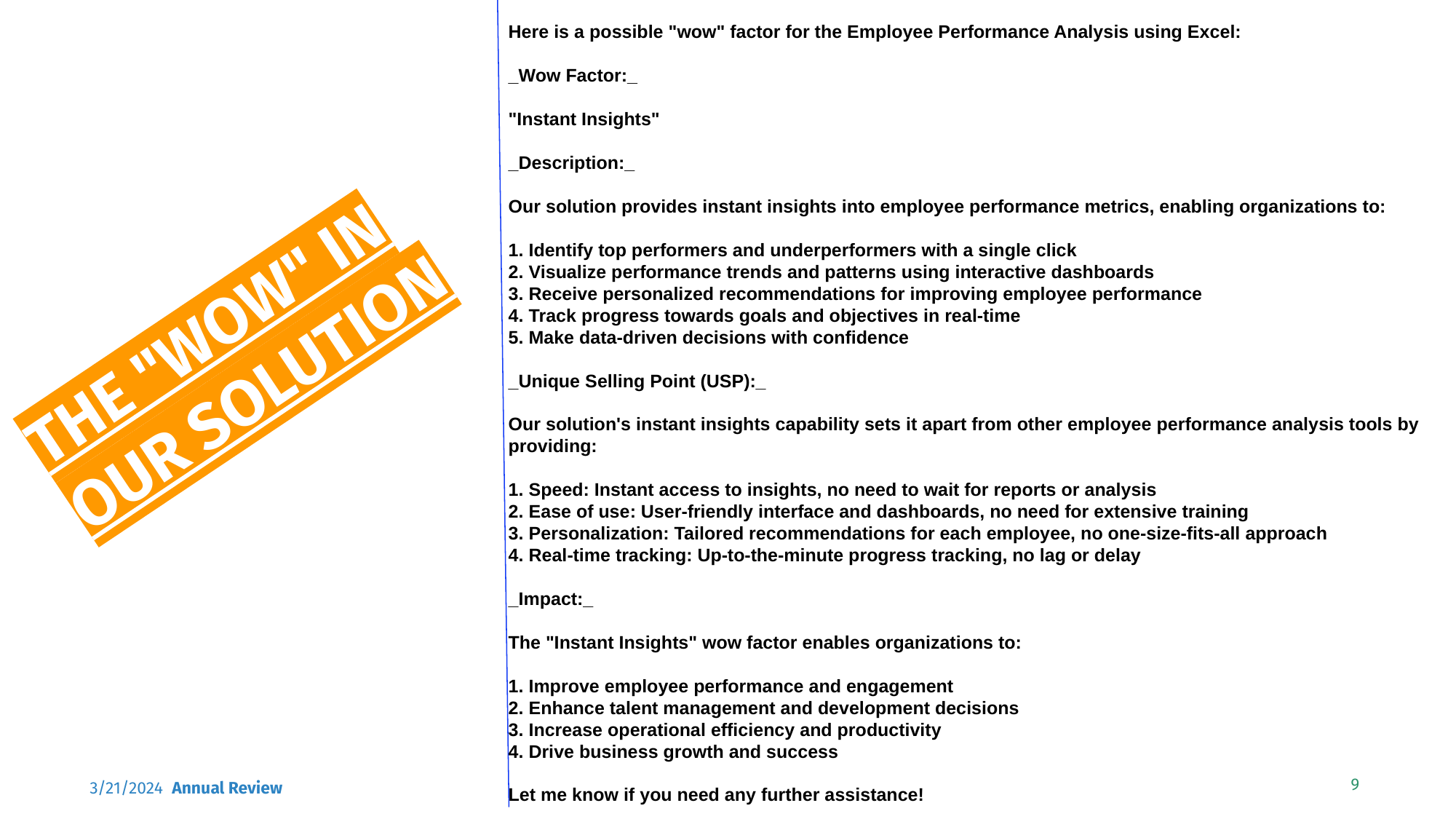

Here is a possible "wow" factor for the Employee Performance Analysis using Excel:

_Wow Factor:_

"Instant Insights"

_Description:_

Our solution provides instant insights into employee performance metrics, enabling organizations to:

1. Identify top performers and underperformers with a single click
2. Visualize performance trends and patterns using interactive dashboards
3. Receive personalized recommendations for improving employee performance
4. Track progress towards goals and objectives in real-time
5. Make data-driven decisions with confidence

_Unique Selling Point (USP):_

Our solution's instant insights capability sets it apart from other employee performance analysis tools by providing:

1. Speed: Instant access to insights, no need to wait for reports or analysis
2. Ease of use: User-friendly interface and dashboards, no need for extensive training
3. Personalization: Tailored recommendations for each employee, no one-size-fits-all approach
4. Real-time tracking: Up-to-the-minute progress tracking, no lag or delay

_Impact:_

The "Instant Insights" wow factor enables organizations to:

1. Improve employee performance and engagement
2. Enhance talent management and development decisions
3. Increase operational efficiency and productivity
4. Drive business growth and success

Let me know if you need any further assistance!
# THE "WOW" IN OUR SOLUTION

9
3/21/2024  Annual Review